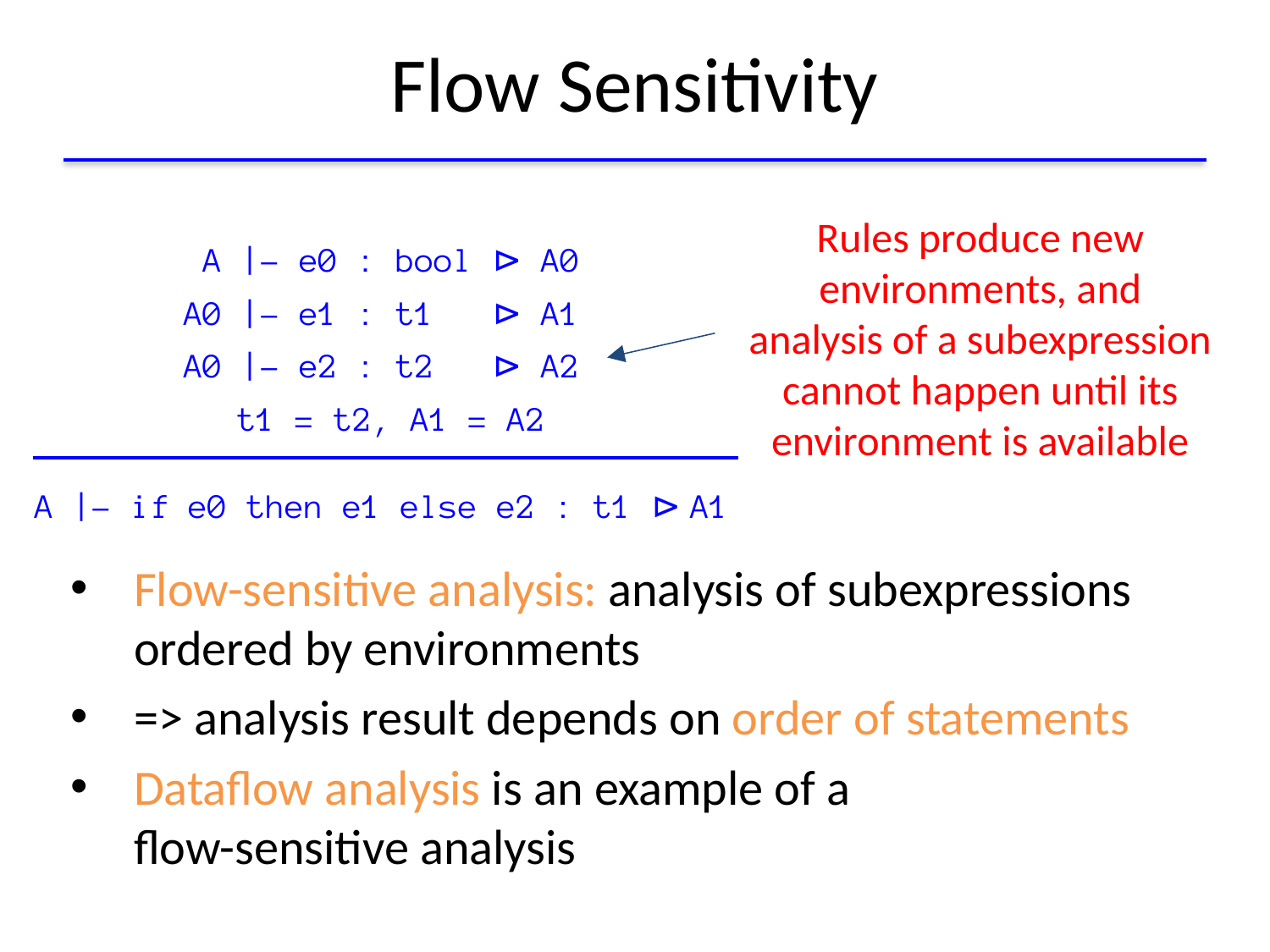

# Flow Sensitivity
Rules produce new environments, and
analysis of a subexpression cannot happen until its environment is available
 A |- e0 : bool ⊳  A0
A0 |- e1 : t1   ⊳  A1
A0 |- e2 : t2   ⊳  A2
 t1 = t2, A1 = A2

A |- if e0 then e1 else e2 : t1 ⊳ A1

Flow-sensitive analysis: analysis of subexpressions
ordered by environments
=> analysis result depends on order of statements
Dataflow analysis is an example of a
flow-sensitive analysis